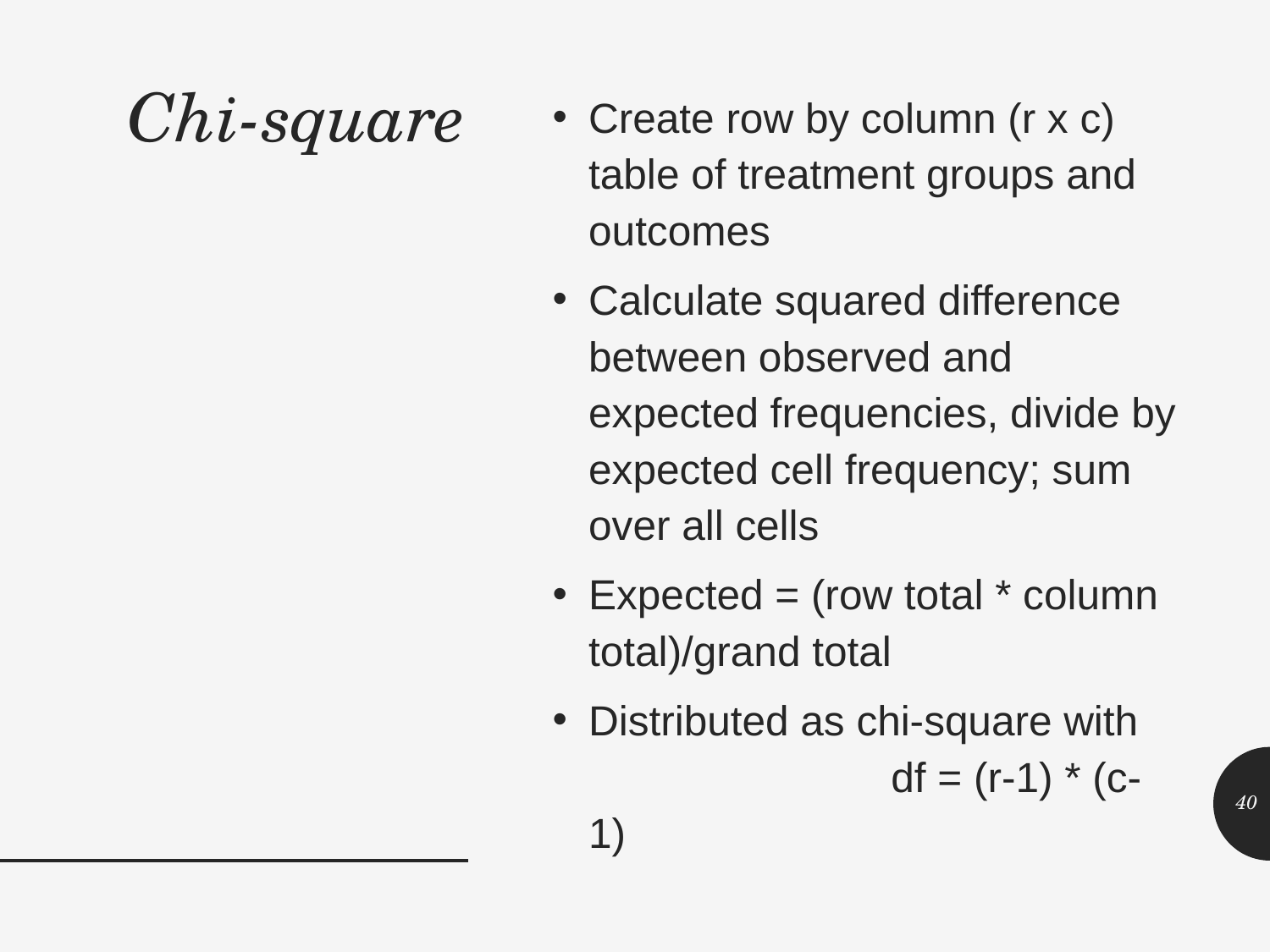

# Chi-square
Create row by column (r x c) table of treatment groups and outcomes
Calculate squared difference between observed and expected frequencies, divide by expected cell frequency; sum over all cells
Expected = (row total * column total)/grand total
Distributed as chi-square with                              df = (r-1) * (c-1)
40